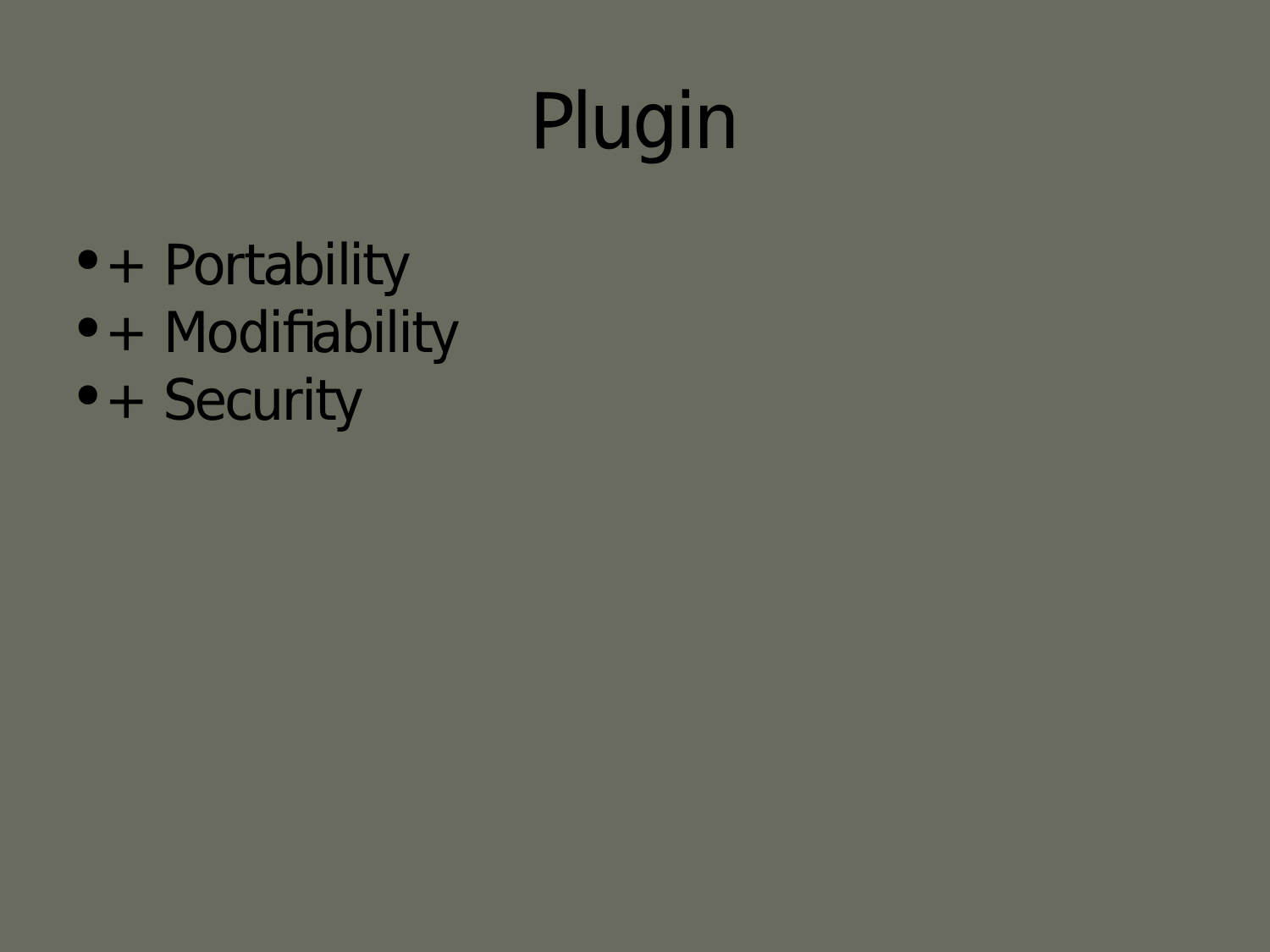

Plugin
+ Portability
+ Modifiability
+ Security